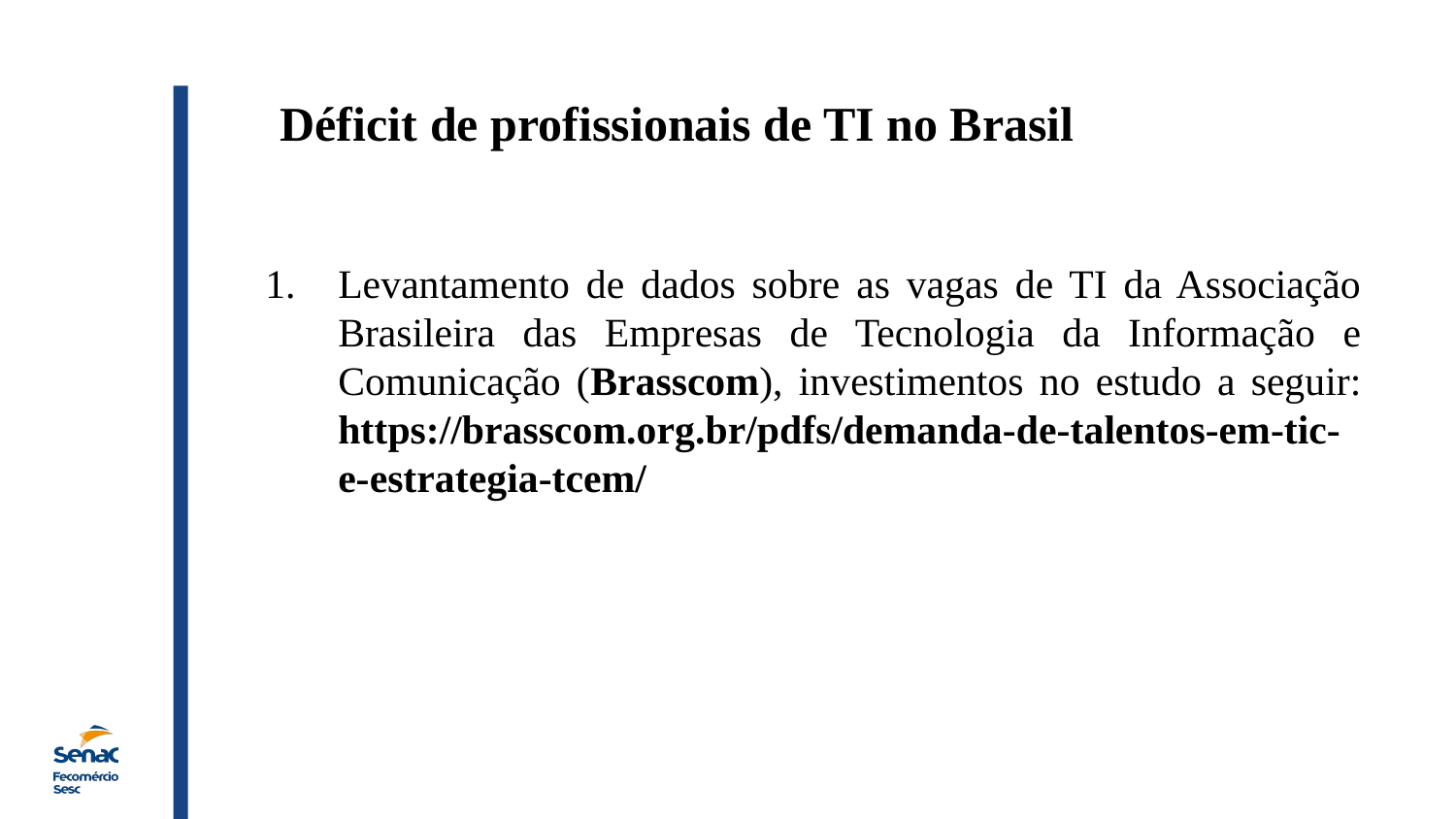

Déficit de profissionais de TI no Brasil
Levantamento de dados sobre as vagas de TI da Associação Brasileira das Empresas de Tecnologia da Informação e Comunicação (Brasscom), investimentos no estudo a seguir: https://brasscom.org.br/pdfs/demanda-de-talentos-em-tic-e-estrategia-tcem/